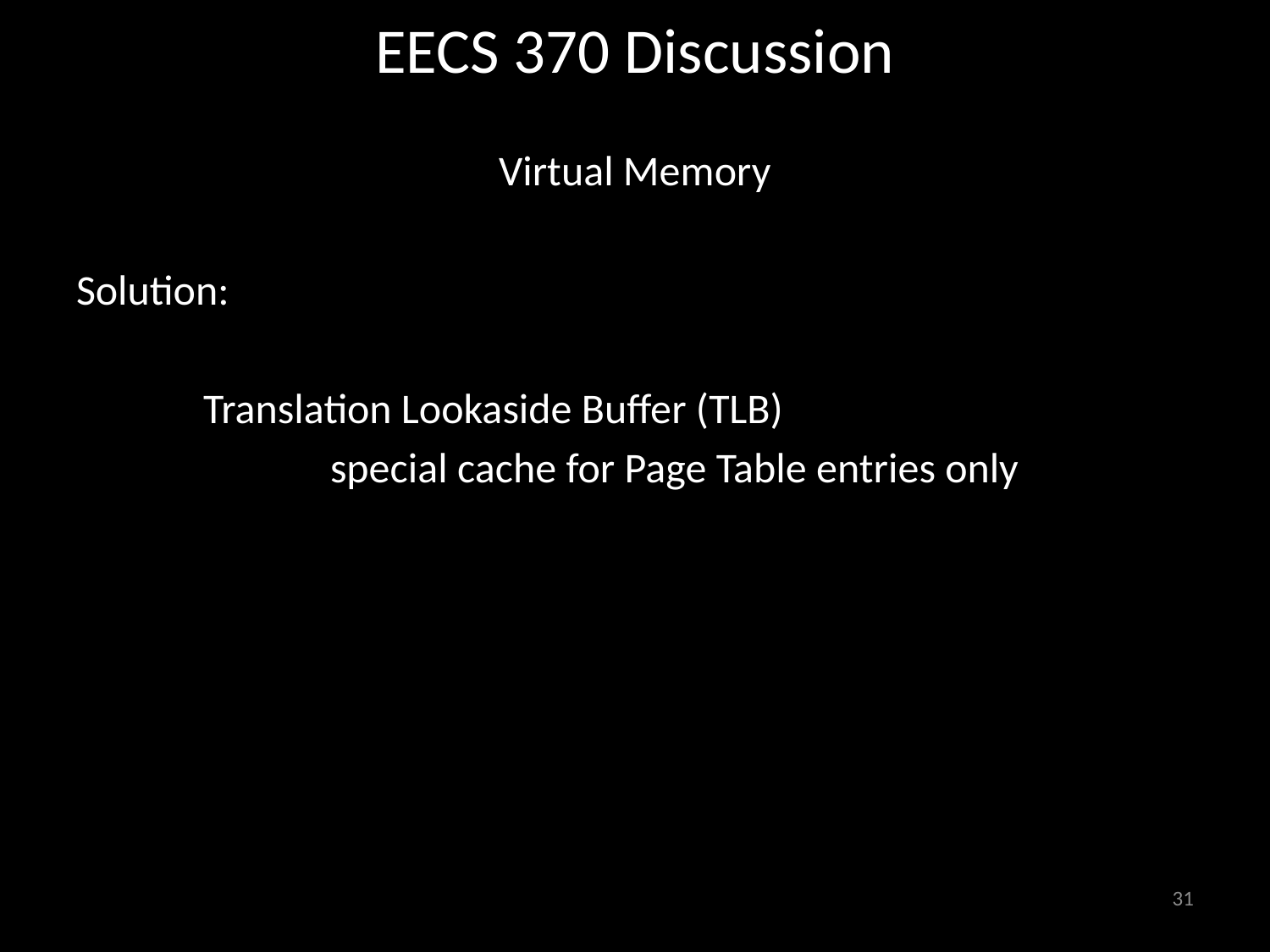

# EECS 370 Discussion
Virtual Memory

Solution:

	Translation Lookaside Buffer (TLB)
		special cache for Page Table entries only
31